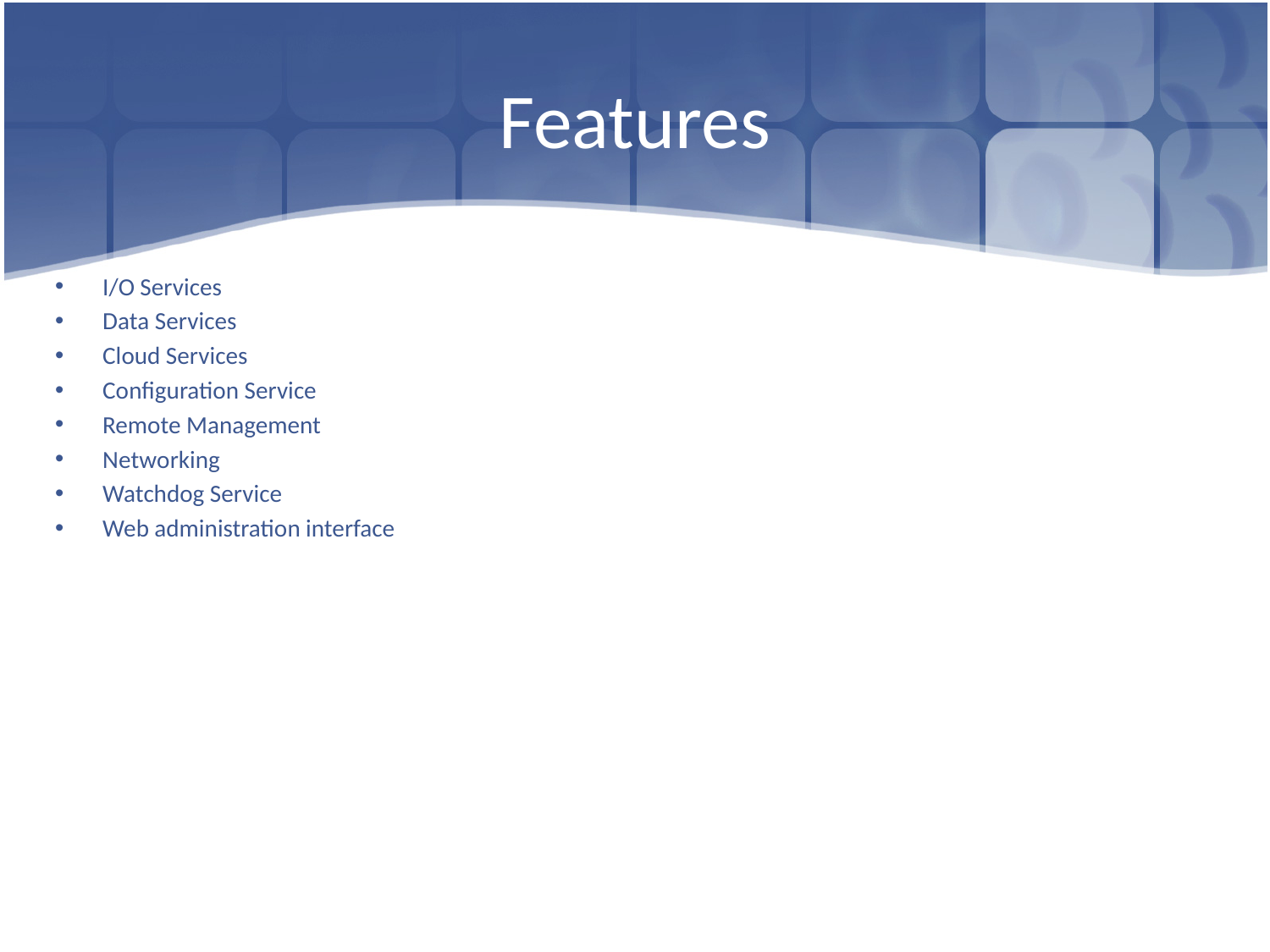

# Features
I/O Services
Data Services
Cloud Services
Configuration Service
Remote Management
Networking
Watchdog Service
Web administration interface